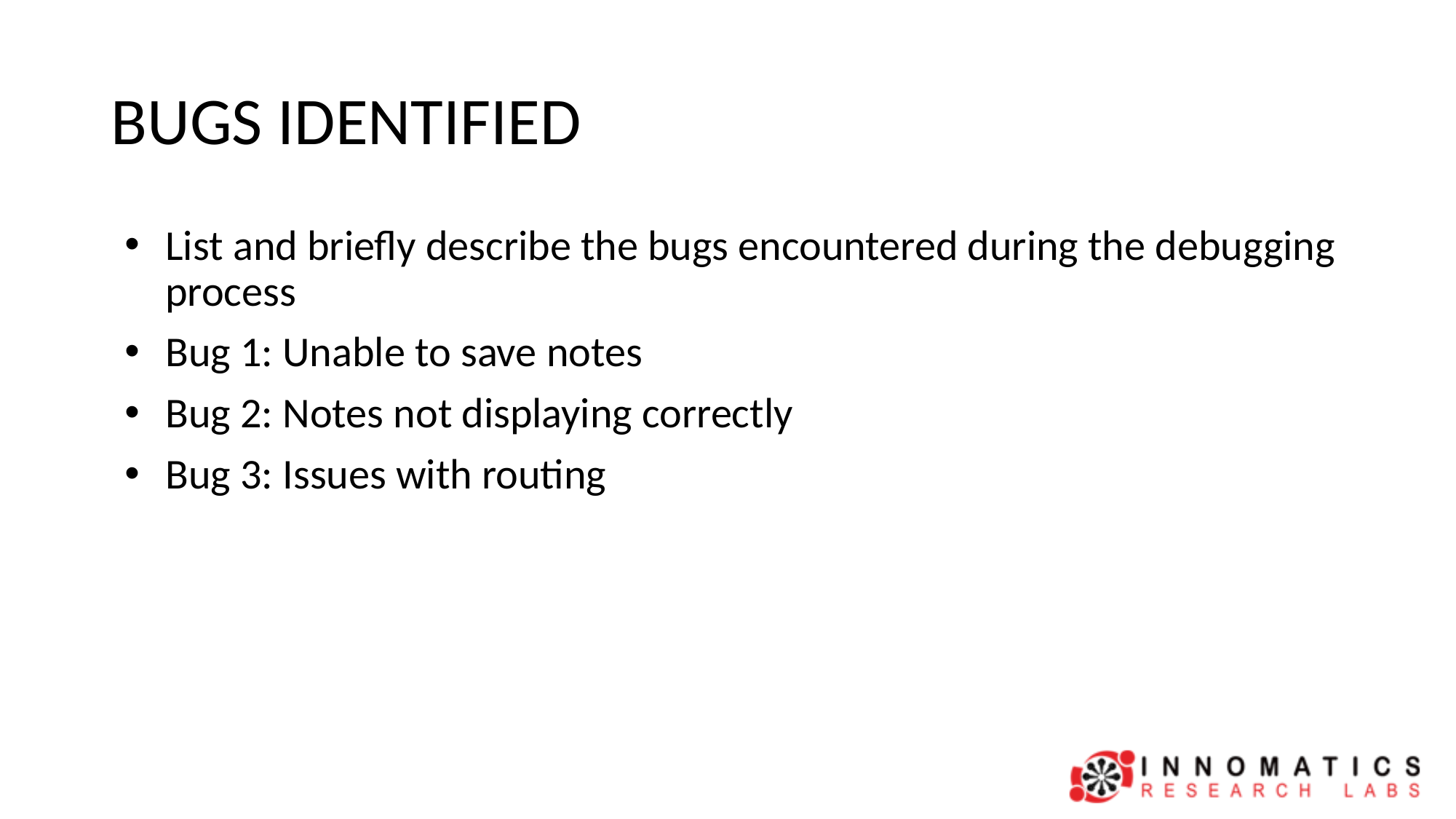

# BUGS IDENTIFIED
List and briefly describe the bugs encountered during the debugging process
Bug 1: Unable to save notes
Bug 2: Notes not displaying correctly
Bug 3: Issues with routing